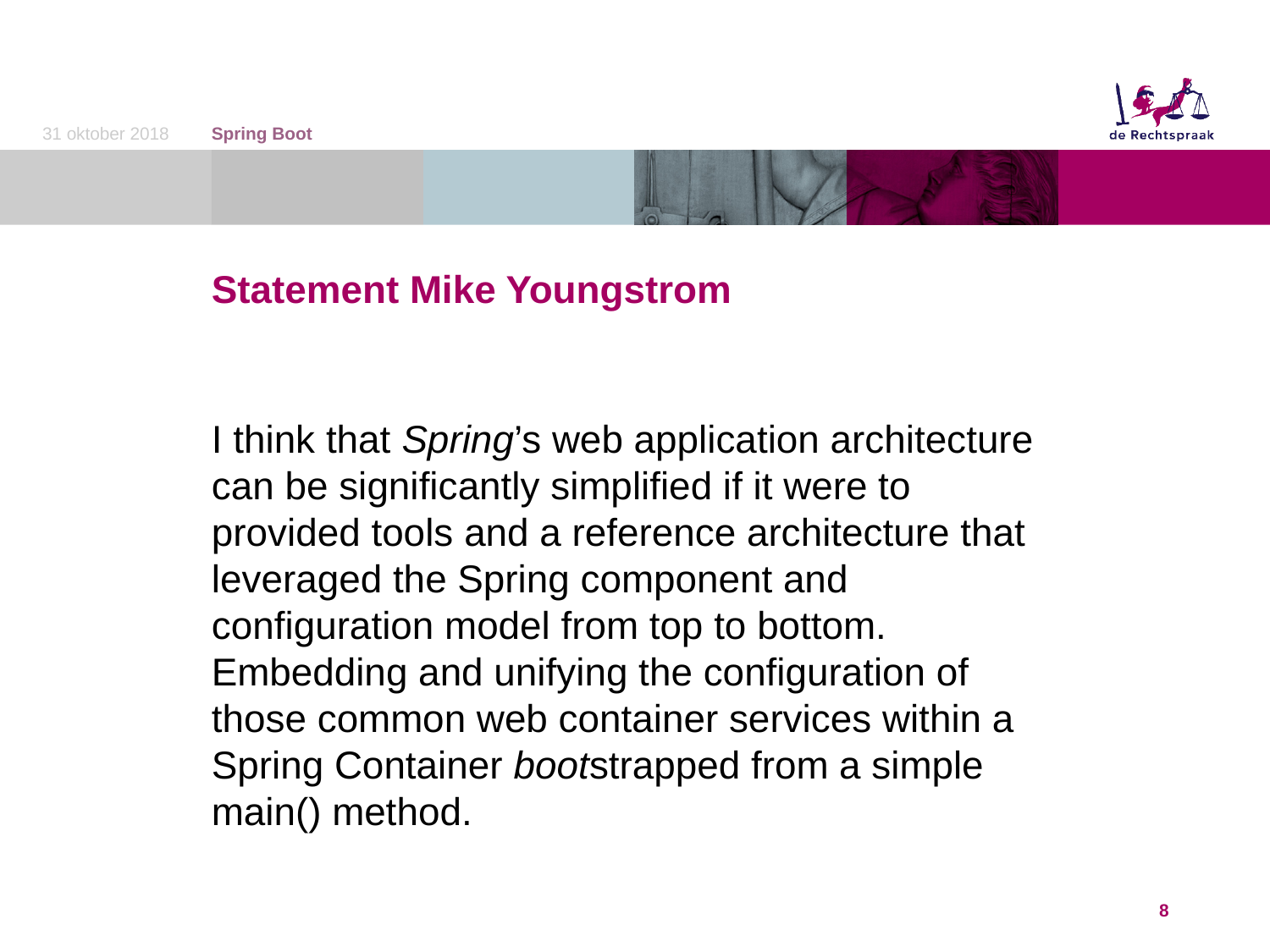

31 oktober 2018
Spring Boot
# Statement Mike Youngstrom
I think that Spring’s web application architecture can be significantly simplified if it were to provided tools and a reference architecture that leveraged the Spring component and configuration model from top to bottom. Embedding and unifying the configuration of those common web container services within a Spring Container bootstrapped from a simple main() method.

8